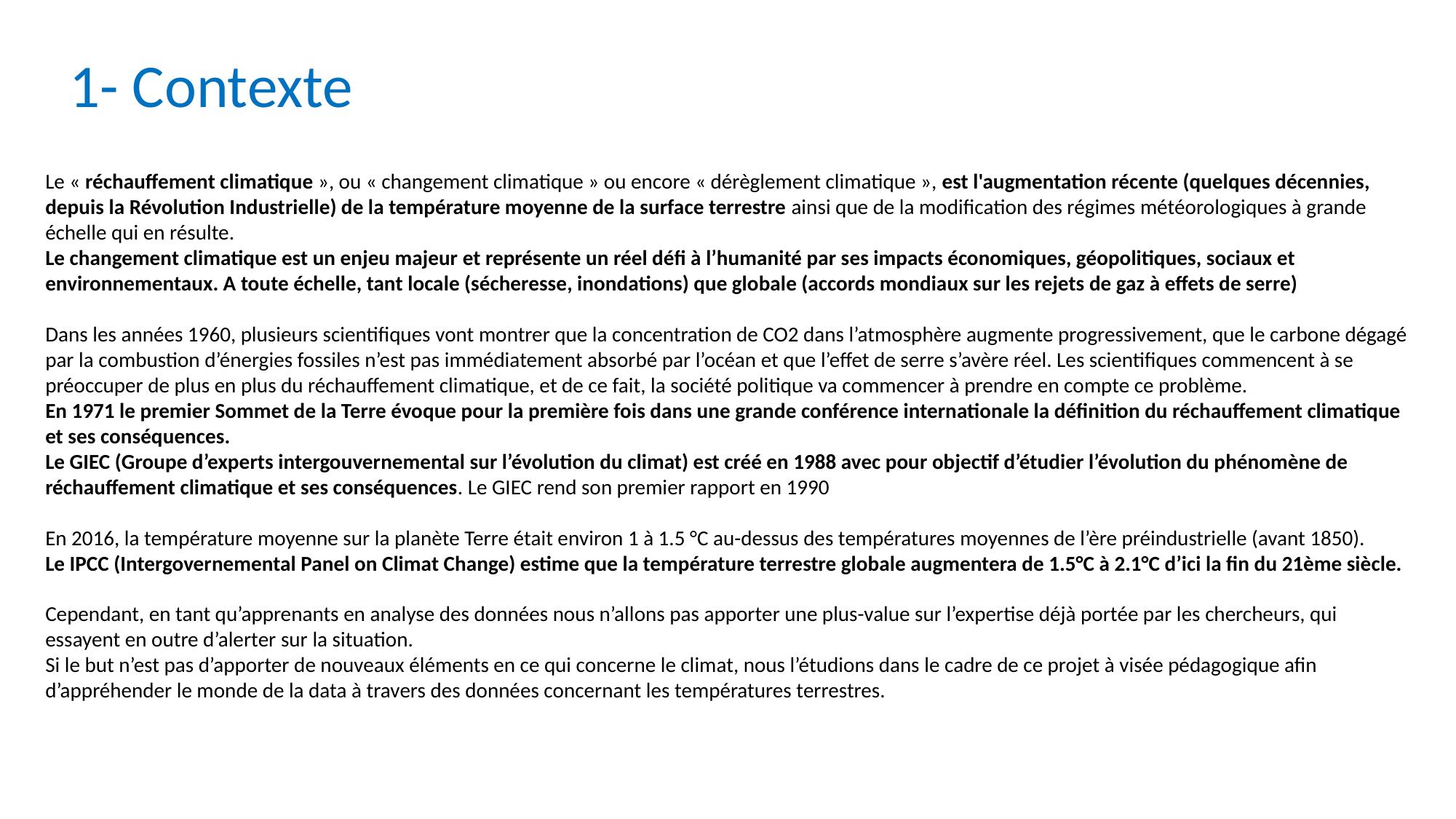

1- Contexte
Le « réchauffement climatique », ou « changement climatique » ou encore « dérèglement climatique », est l'augmentation récente (quelques décennies, depuis la Révolution Industrielle) de la température moyenne de la surface terrestre ainsi que de la modification des régimes météorologiques à grande échelle qui en résulte.
Le changement climatique est un enjeu majeur et représente un réel défi à l’humanité par ses impacts économiques, géopolitiques, sociaux et environnementaux. A toute échelle, tant locale (sécheresse, inondations) que globale (accords mondiaux sur les rejets de gaz à effets de serre)

Dans les années 1960, plusieurs scientifiques vont montrer que la concentration de CO2 dans l’atmosphère augmente progressivement, que le carbone dégagé par la combustion d’énergies fossiles n’est pas immédiatement absorbé par l’océan et que l’effet de serre s’avère réel. Les scientifiques commencent à se préoccuper de plus en plus du réchauffement climatique, et de ce fait, la société politique va commencer à prendre en compte ce problème.
En 1971 le premier Sommet de la Terre évoque pour la première fois dans une grande conférence internationale la définition du réchauffement climatique et ses conséquences.
Le GIEC (Groupe d’experts intergouvernemental sur l’évolution du climat) est créé en 1988 avec pour objectif d’étudier l’évolution du phénomène de réchauffement climatique et ses conséquences. Le GIEC rend son premier rapport en 1990

En 2016, la température moyenne sur la planète Terre était environ 1 à 1.5 °C au-dessus des températures moyennes de l’ère préindustrielle (avant 1850).
Le IPCC (Intergovernemental Panel on Climat Change) estime que la température terrestre globale augmentera de 1.5°C à 2.1°C d’ici la fin du 21ème siècle.

Cependant, en tant qu’apprenants en analyse des données nous n’allons pas apporter une plus-value sur l’expertise déjà portée par les chercheurs, qui essayent en outre d’alerter sur la situation.
Si le but n’est pas d’apporter de nouveaux éléments en ce qui concerne le climat, nous l’étudions dans le cadre de ce projet à visée pédagogique afin d’appréhender le monde de la data à travers des données concernant les températures terrestres.